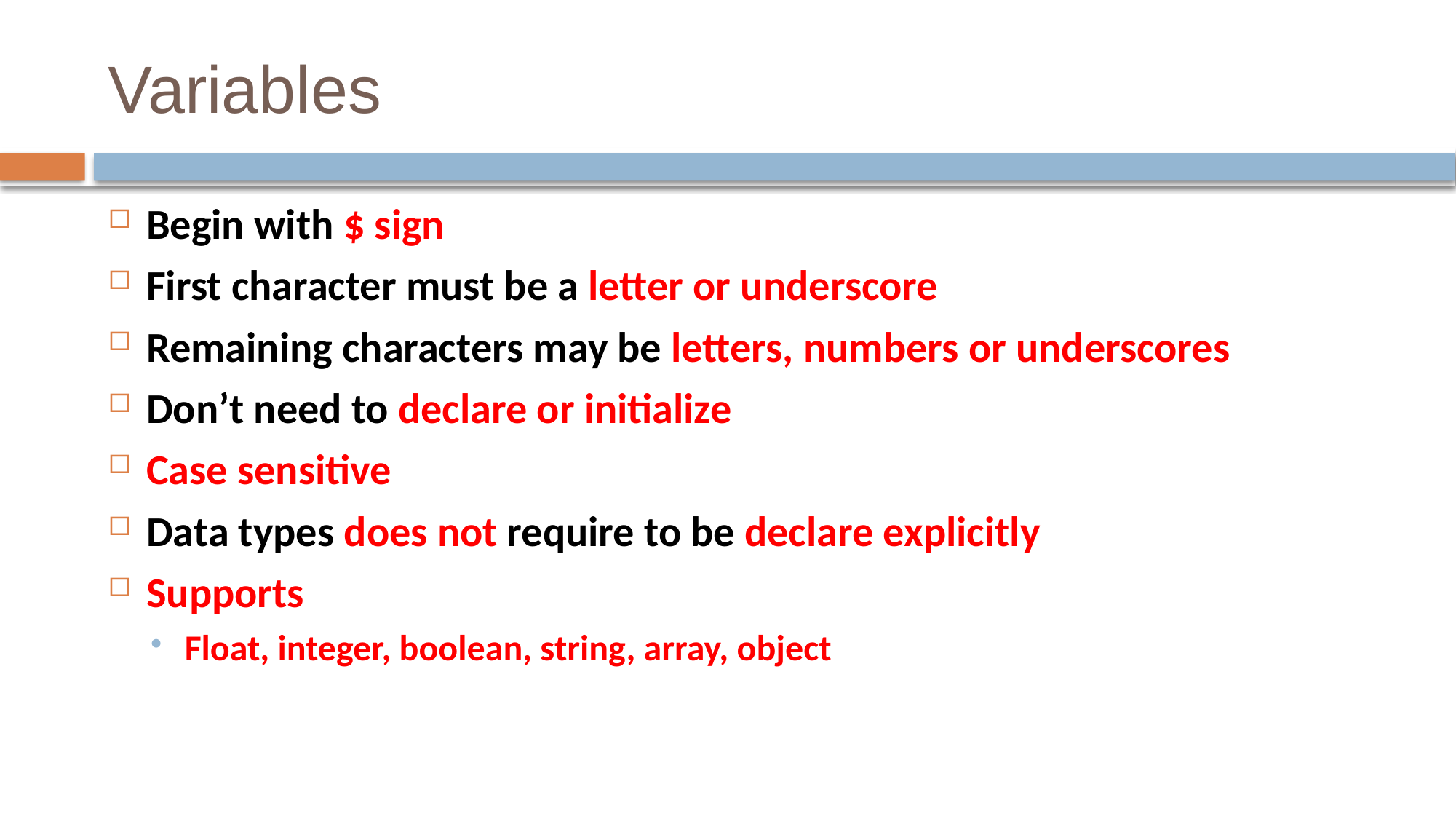

# Variables
Begin with $ sign
First character must be a letter or underscore
Remaining characters may be letters, numbers or underscores
Don’t need to declare or initialize
Case sensitive
Data types does not require to be declare explicitly
Supports
Float, integer, boolean, string, array, object